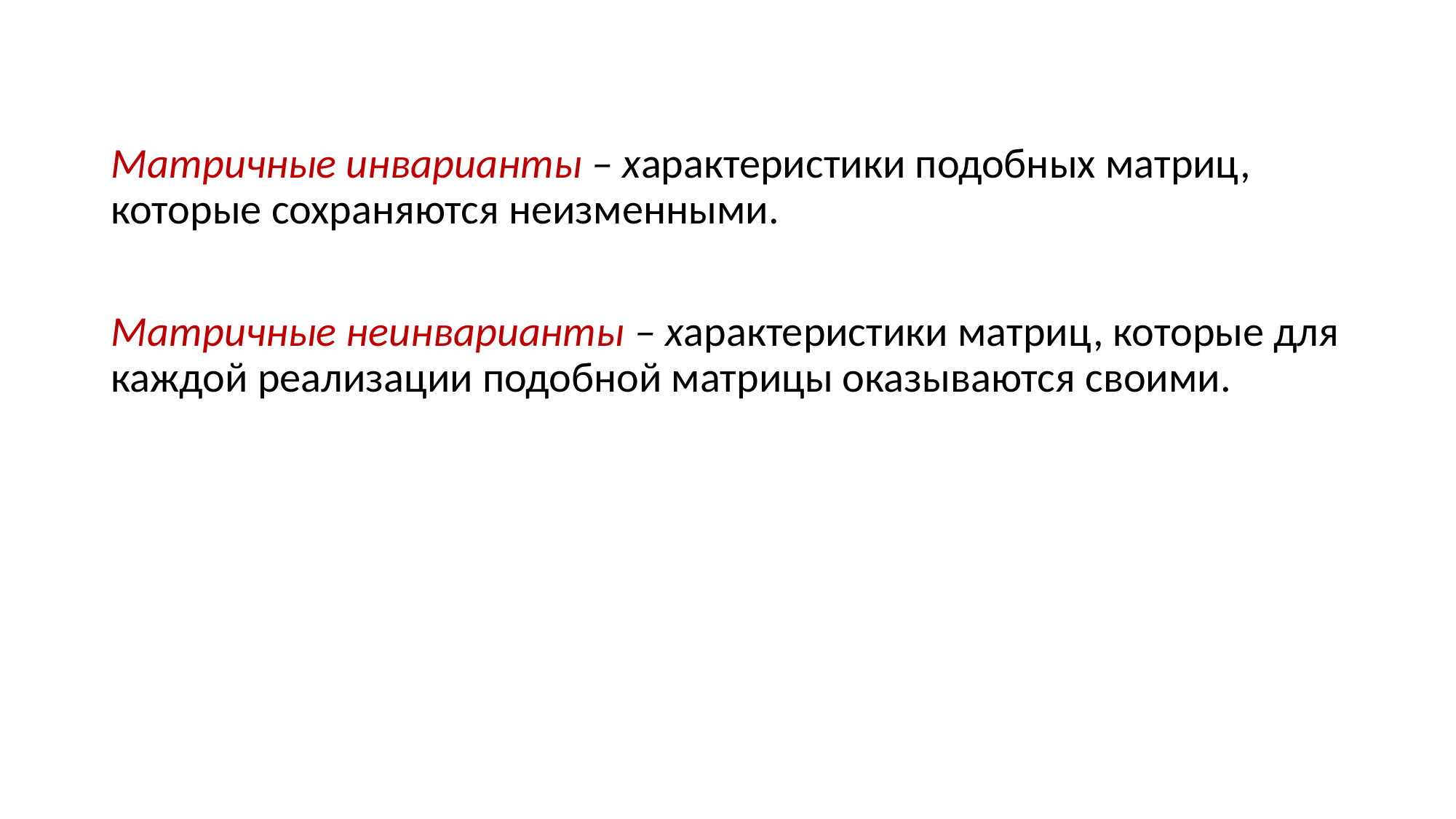

Матричные инварианты – характеристики подобных матриц, которые сохраняются неизменными.

Матричные неинварианты – характеристики матриц, которые для каждой реализации подобной матрицы оказываются своими.